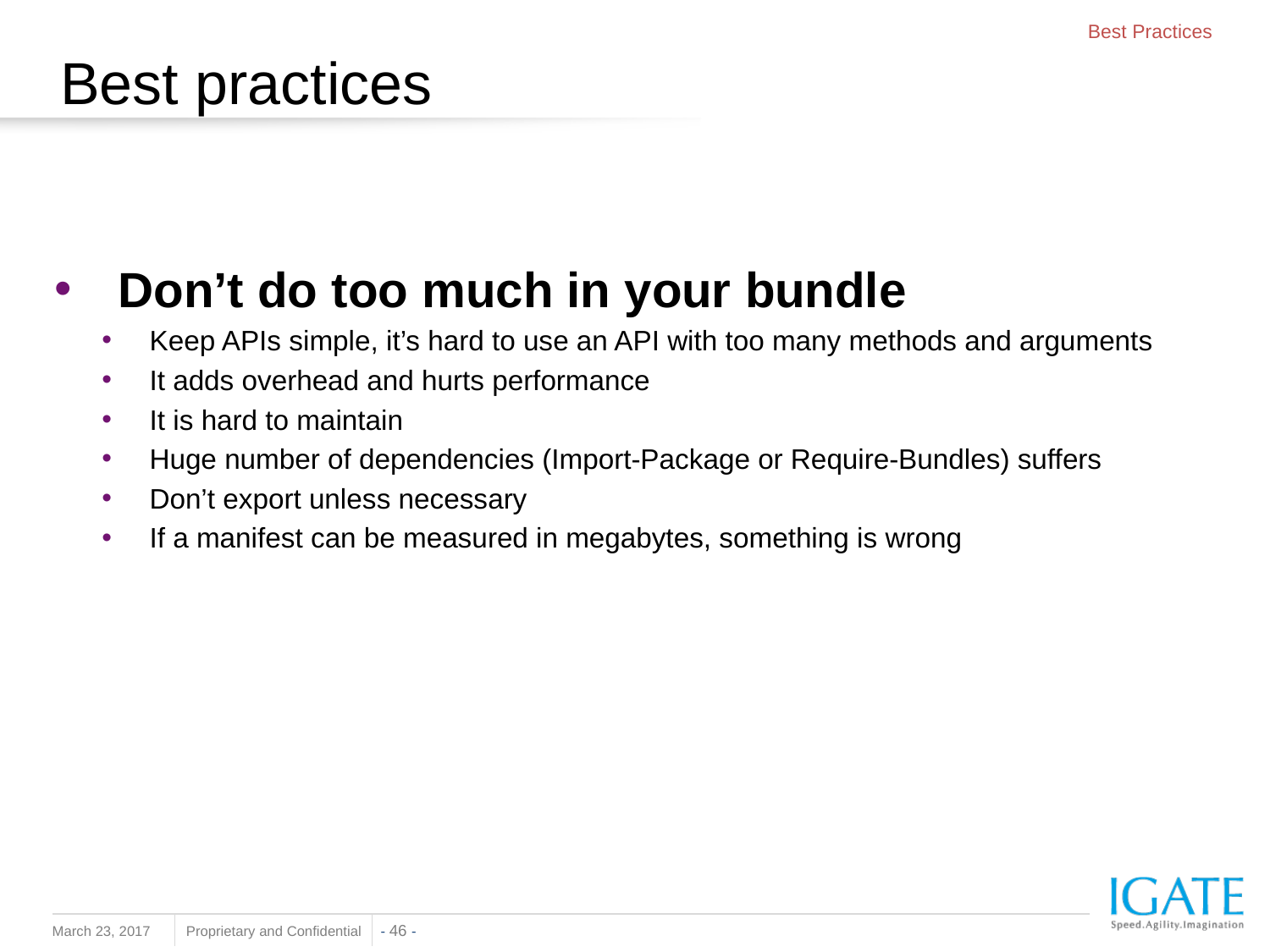

Best Practices

# Best practices

Don’t do too much in your bundle
Keep APIs simple, it’s hard to use an API with too many methods and arguments
It adds overhead and hurts performance
It is hard to maintain
Huge number of dependencies (Import-Package or Require-Bundles) suffers
Don’t export unless necessary
If a manifest can be measured in megabytes, something is wrong